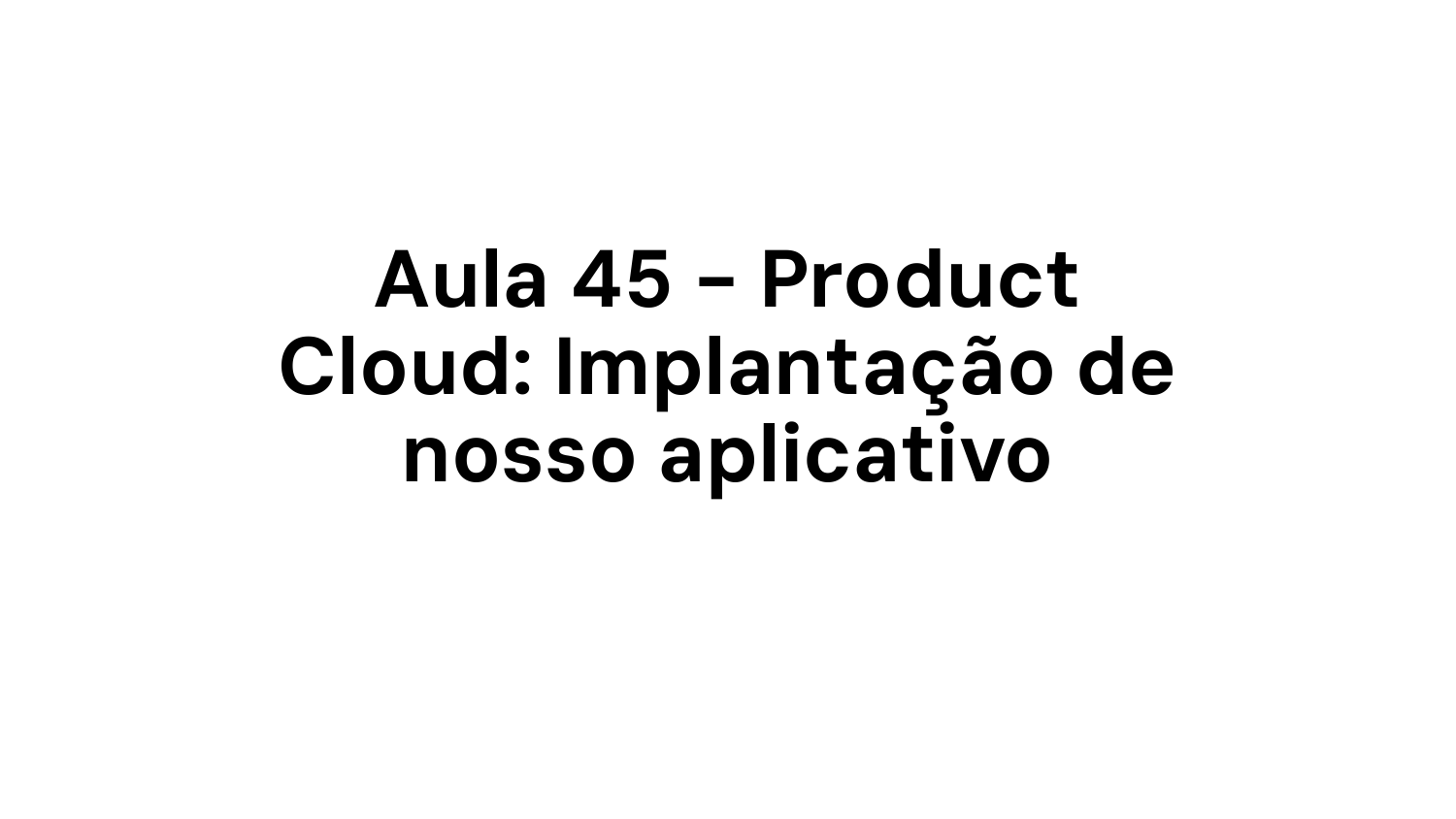

Aula 45 - Product Cloud: Implantação de nosso aplicativo